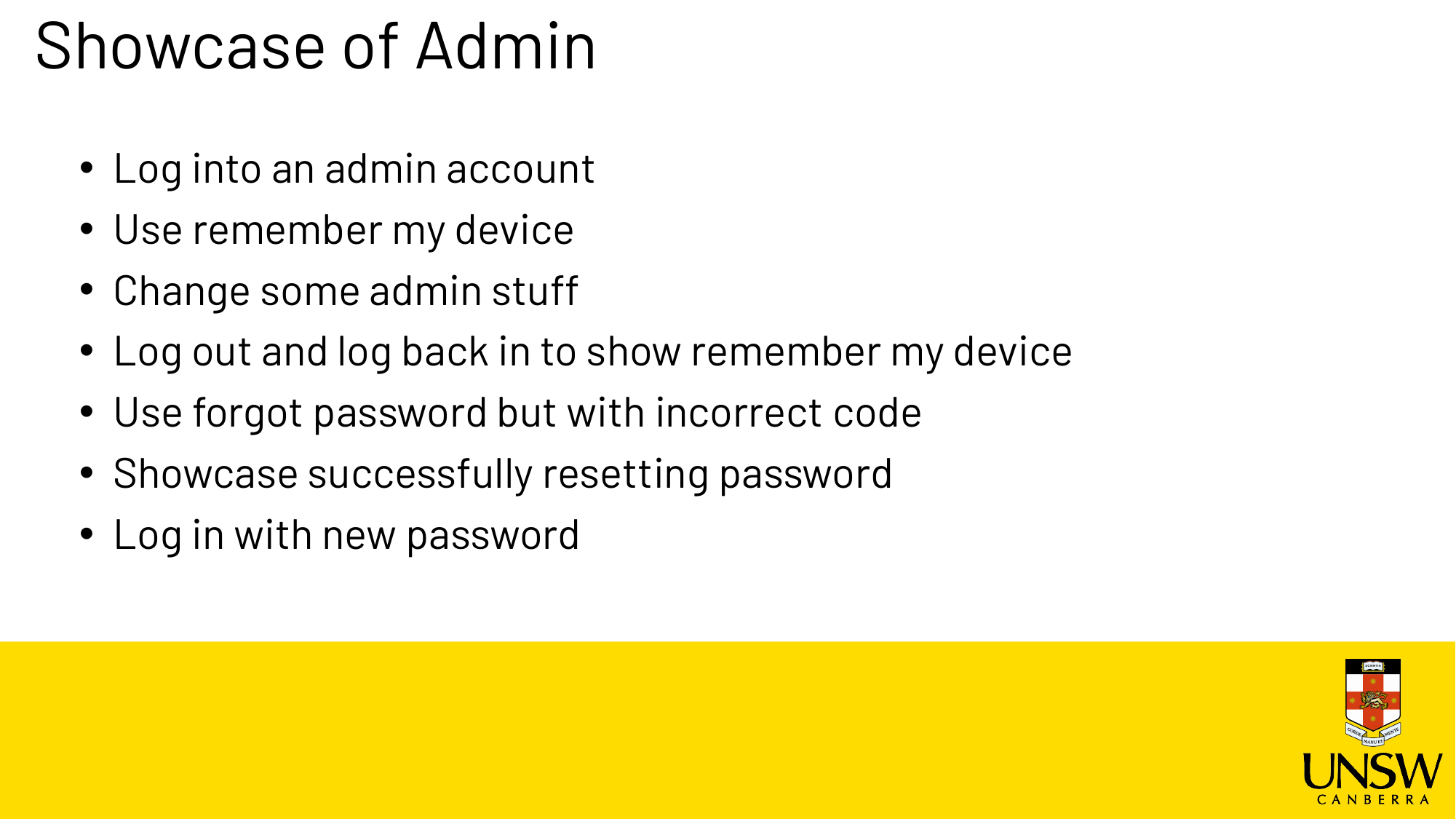

# Showcase of Admin
Log into an admin account
Use remember my device
Change some admin stuff
Log out and log back in to show remember my device
Use forgot password but with incorrect code
Showcase successfully resetting password
Log in with new password